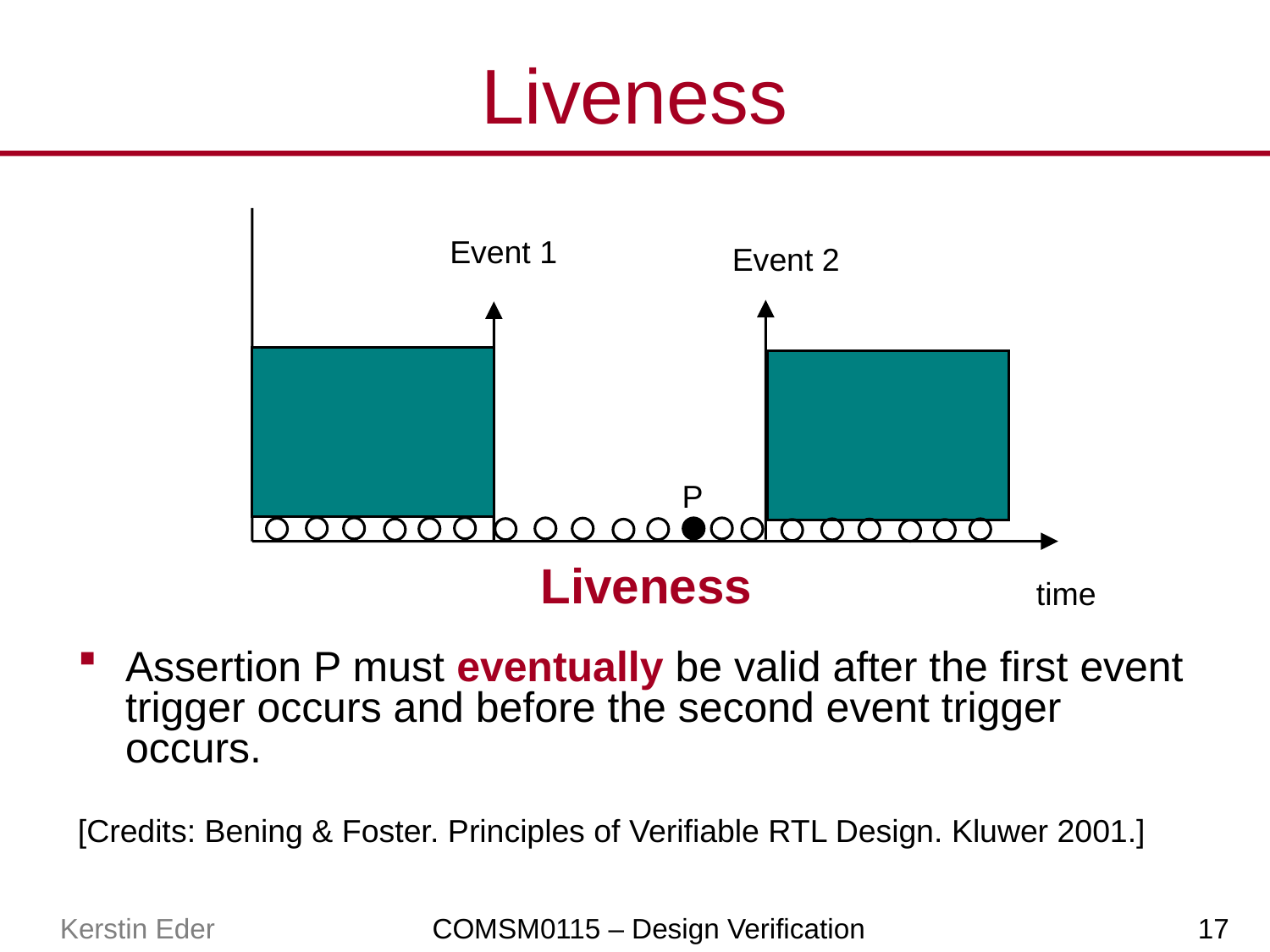

# Liveness

Event 1
Event 2

P

Liveness
time
Assertion P must eventually be valid after the first event trigger occurs and before the second event trigger occurs.

[Credits: Bening & Foster. Principles of Verifiable RTL Design. Kluwer 2001.]